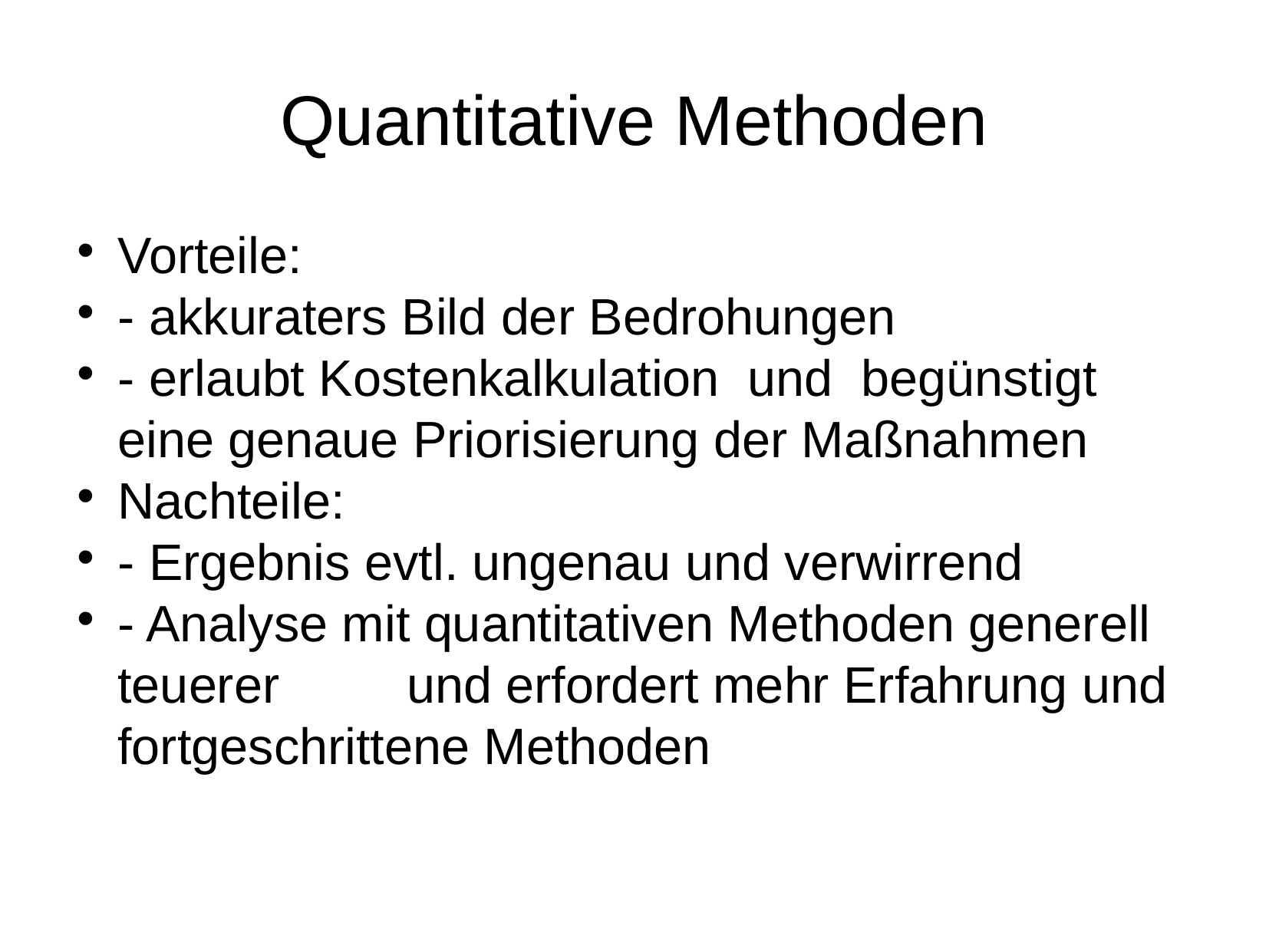

Quantitative Methoden
Vorteile:
- akkuraters Bild der Bedrohungen
- erlaubt Kostenkalkulation  und  begünstigt eine genaue Priorisierung der Maßnahmen
Nachteile:
- Ergebnis evtl. ungenau und verwirrend
- Analyse mit quantitativen Methoden generell teuerer         und erfordert mehr Erfahrung und fortgeschrittene Methoden